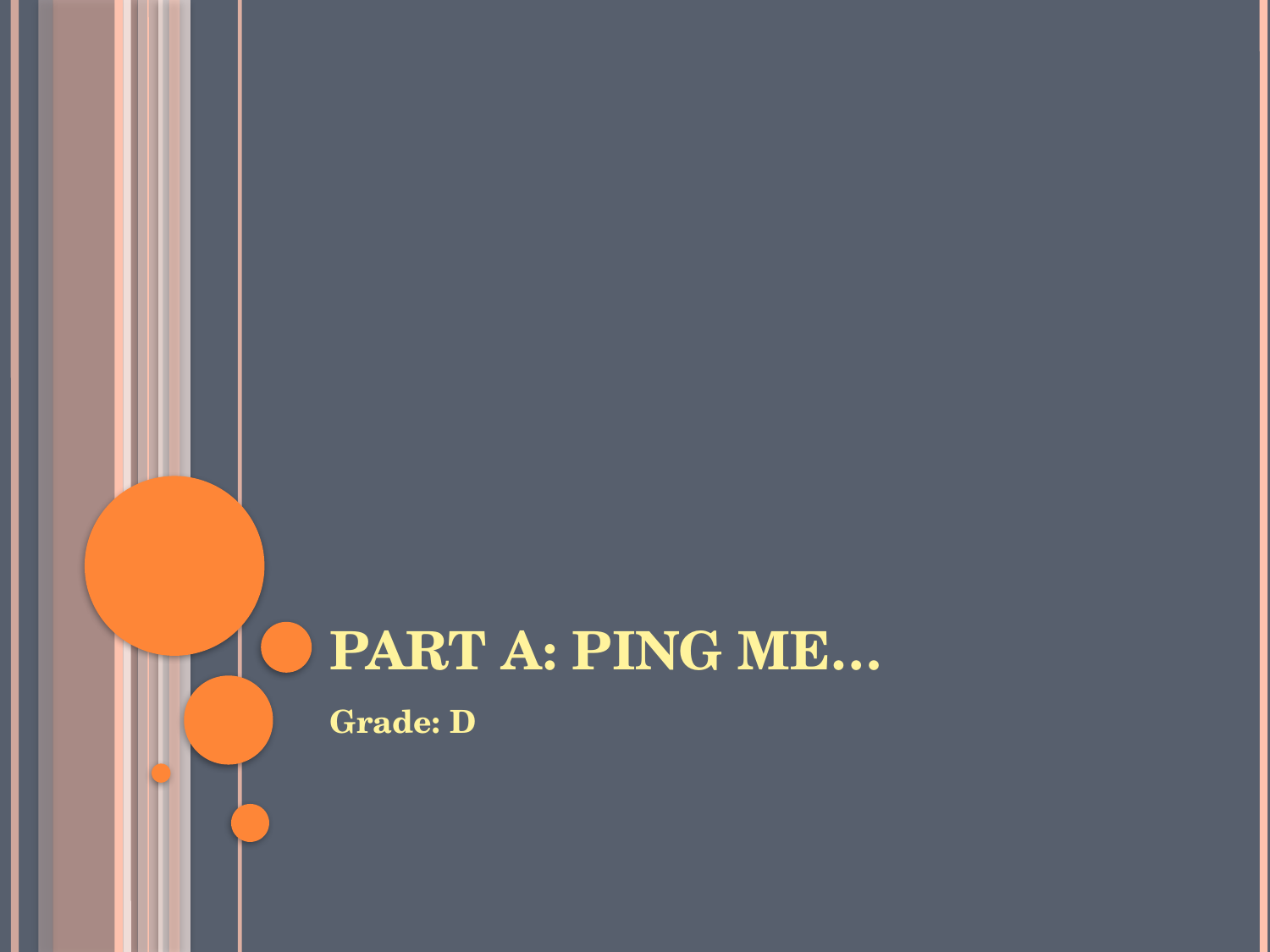

# Part A: Ping Me…
Grade: D